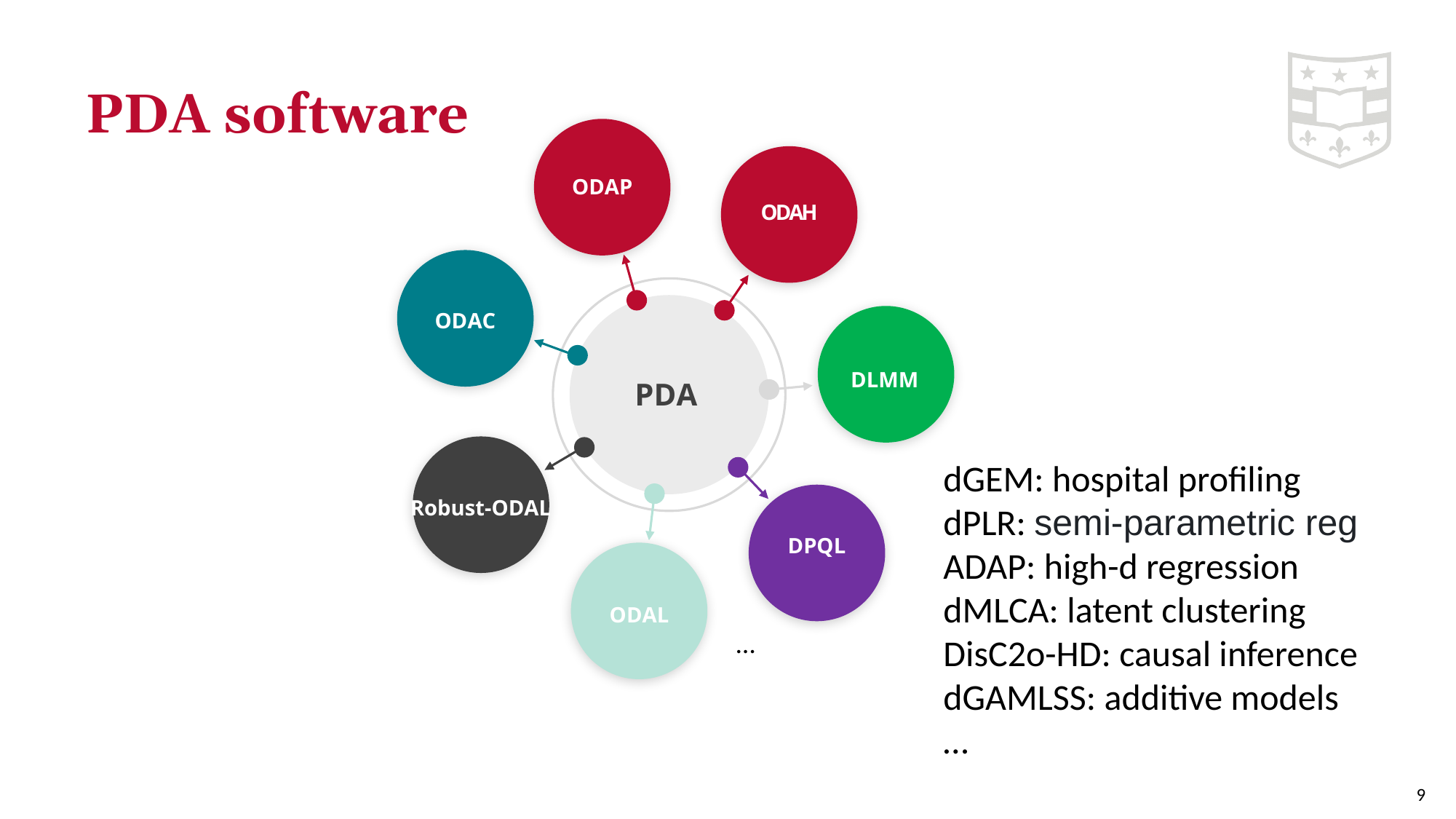

# PDA software

ODAP
ODAH

ODAC

DLMM
PDA

dGEM: hospital profiling
dPLR: semi-parametric reg
ADAP: high-d regression
dMLCA: latent clustering
DisC2o-HD: causal inference
dGAMLSS: additive models
…

Robust-ODAL
DPQL

ODAL
…